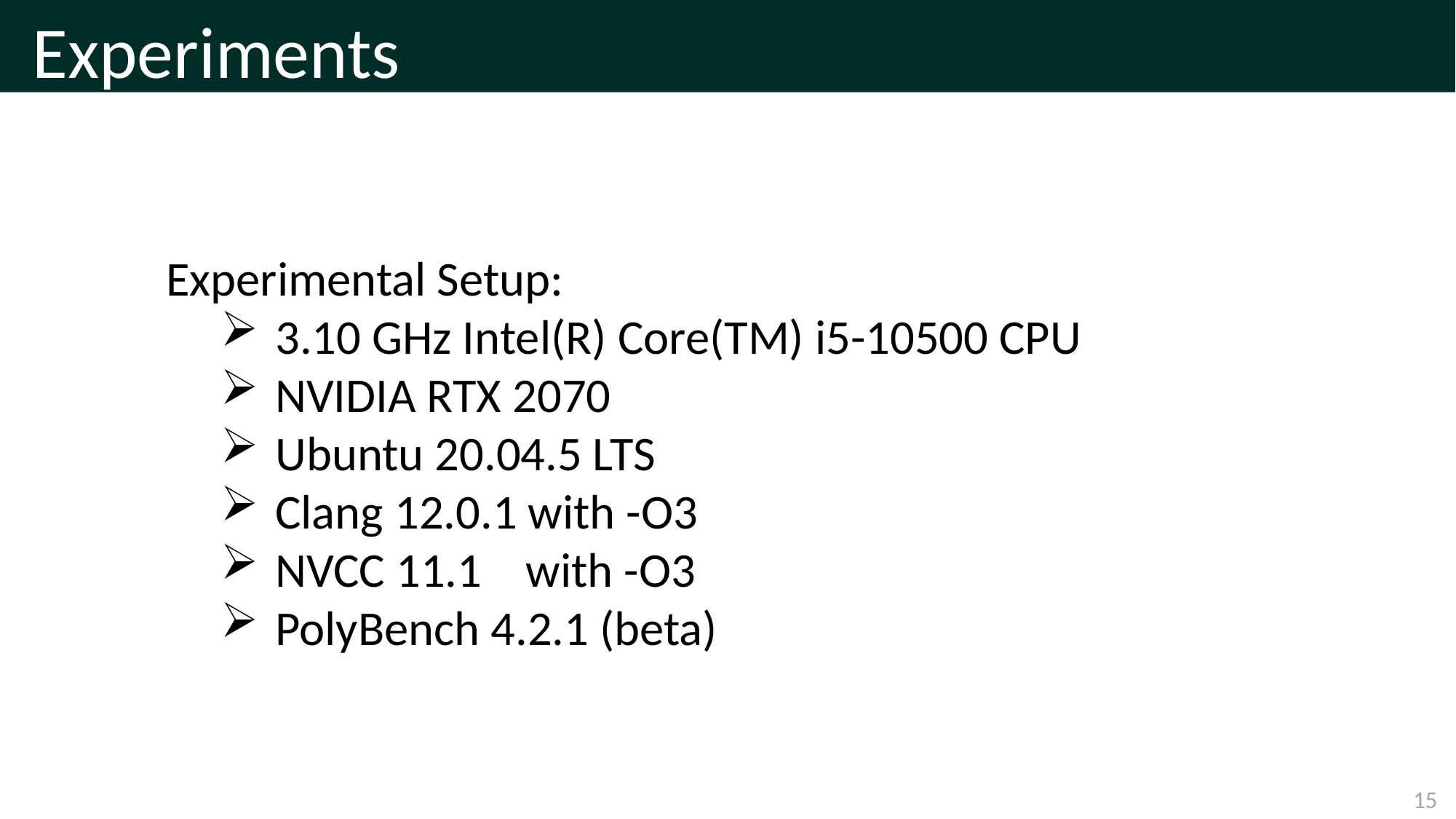

Experiments
Experimental Setup:
3.10 GHz Intel(R) Core(TM) i5-10500 CPU
NVIDIA RTX 2070
Ubuntu 20.04.5 LTS
Clang 12.0.1 with -O3
NVCC 11.1    with -O3
PolyBench 4.2.1 (beta)
15